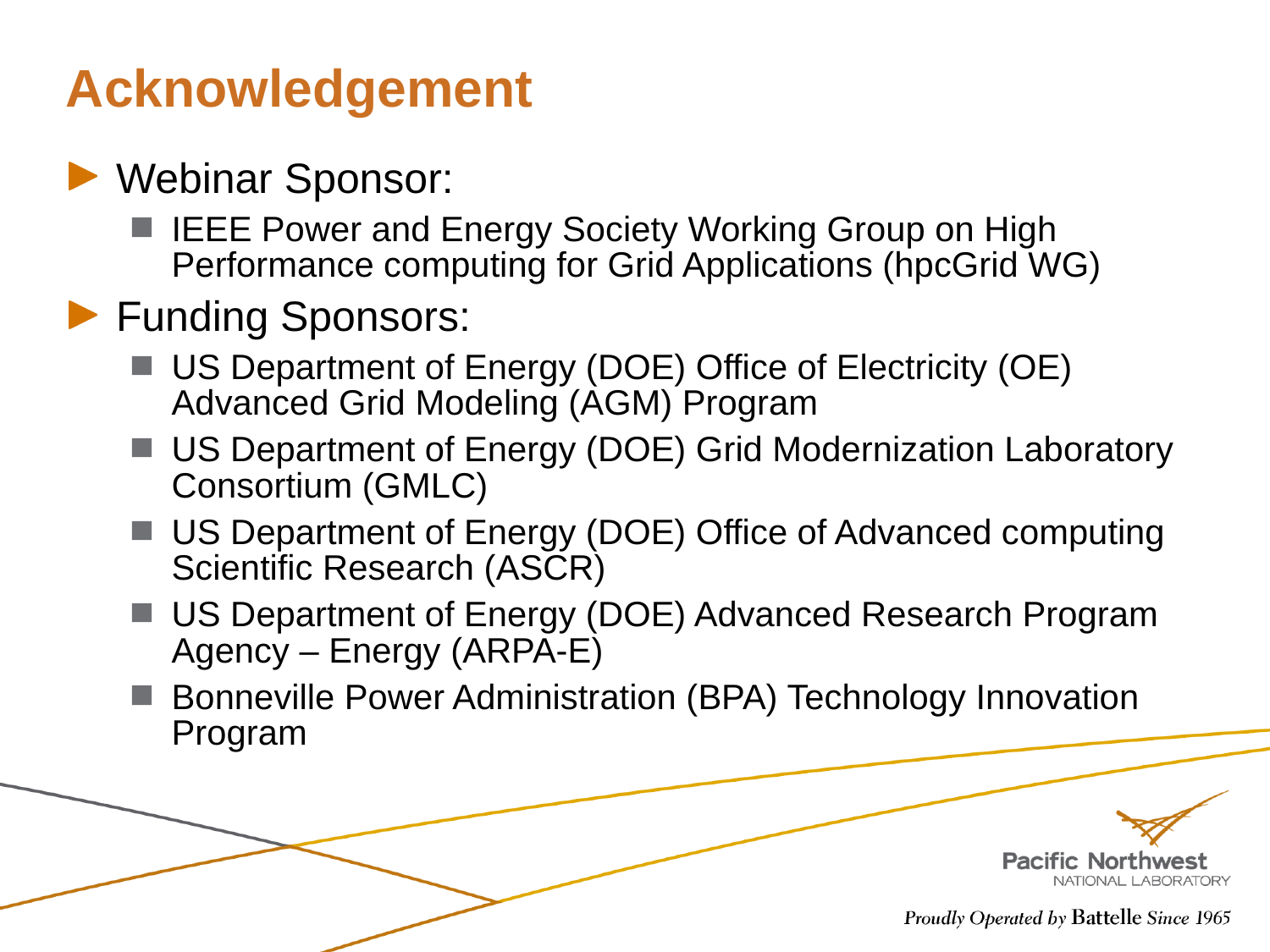

# Acknowledgement
Webinar Sponsor:
IEEE Power and Energy Society Working Group on High Performance computing for Grid Applications (hpcGrid WG)
Funding Sponsors:
US Department of Energy (DOE) Office of Electricity (OE) Advanced Grid Modeling (AGM) Program
US Department of Energy (DOE) Grid Modernization Laboratory Consortium (GMLC)
US Department of Energy (DOE) Office of Advanced computing Scientific Research (ASCR)
US Department of Energy (DOE) Advanced Research Program Agency – Energy (ARPA-E)
Bonneville Power Administration (BPA) Technology Innovation Program